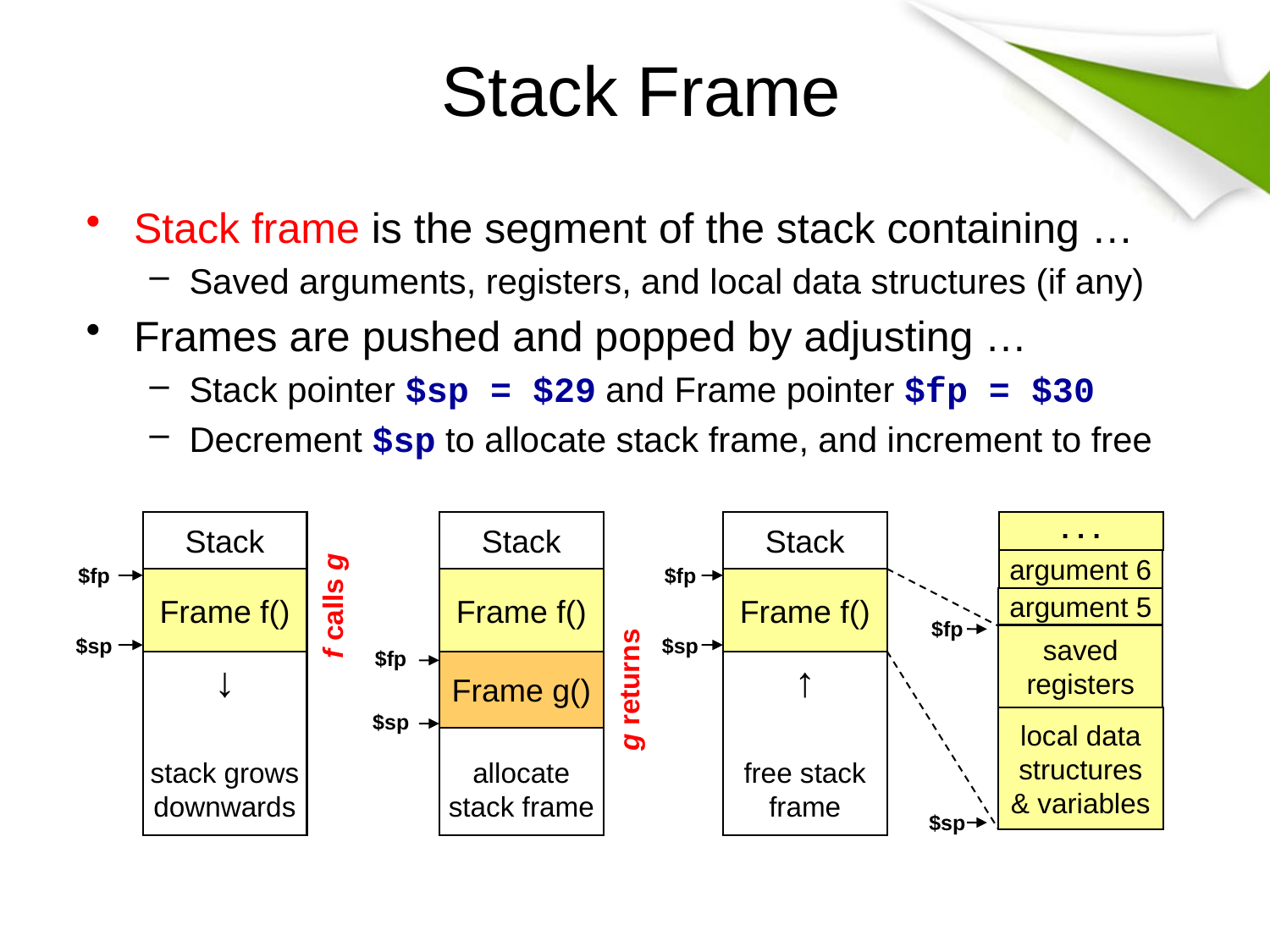

# Stack Frame
Stack frame is the segment of the stack containing …
Saved arguments, registers, and local data structures (if any)
Frames are pushed and popped by adjusting …
Stack pointer $sp = $29 and Frame pointer $fp = $30
Decrement $sp to allocate stack frame, and increment to free
. . .
argument 6

argument 5
$fp

saved registers

local data structures
& variables
$sp

Stack
$fp

Frame f()
$sp

↓

stack grows downwards
Stack
Frame f()
$fp
Frame g()

$sp

allocate stack frame
f calls g
Stack
$fp

Frame f()
$sp

↑

free stack frame
g returns